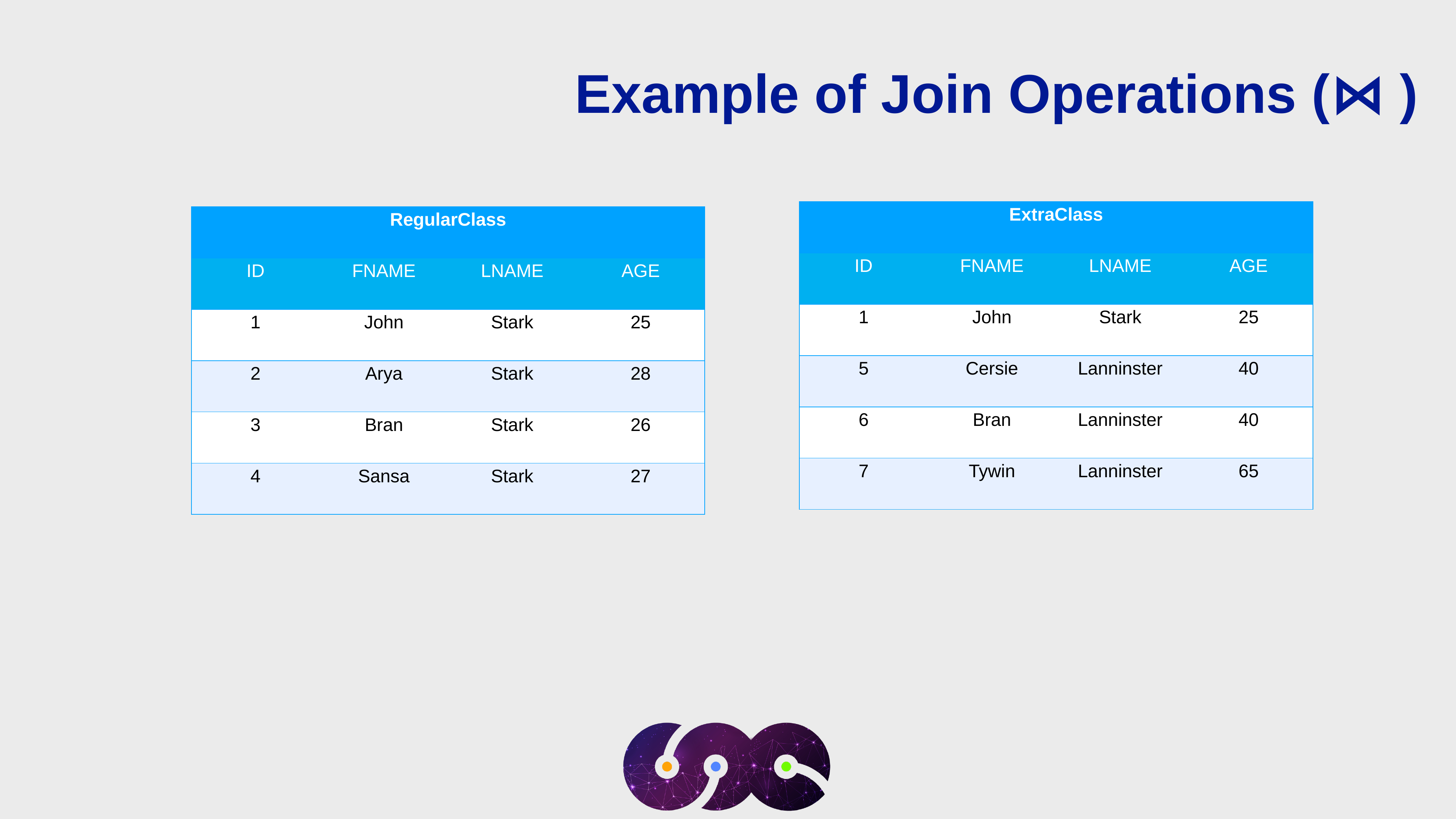

Example of Join Operations (⋈ )
| ExtraClass |  |  |  |
| --- | --- | --- | --- |
| ID | FNAME | LNAME | AGE |
| 1 | John | Stark | 25 |
| 5 | Cersie | Lanninster | 40 |
| 6 | Bran | Lanninster | 40 |
| 7 | Tywin | Lanninster | 65 |
| RegularClass |  |  |  |
| --- | --- | --- | --- |
| ID | FNAME | LNAME | AGE |
| 1 | John | Stark | 25 |
| 2 | Arya | Stark | 28 |
| 3 | Bran | Stark | 26 |
| 4 | Sansa | Stark | 27 |